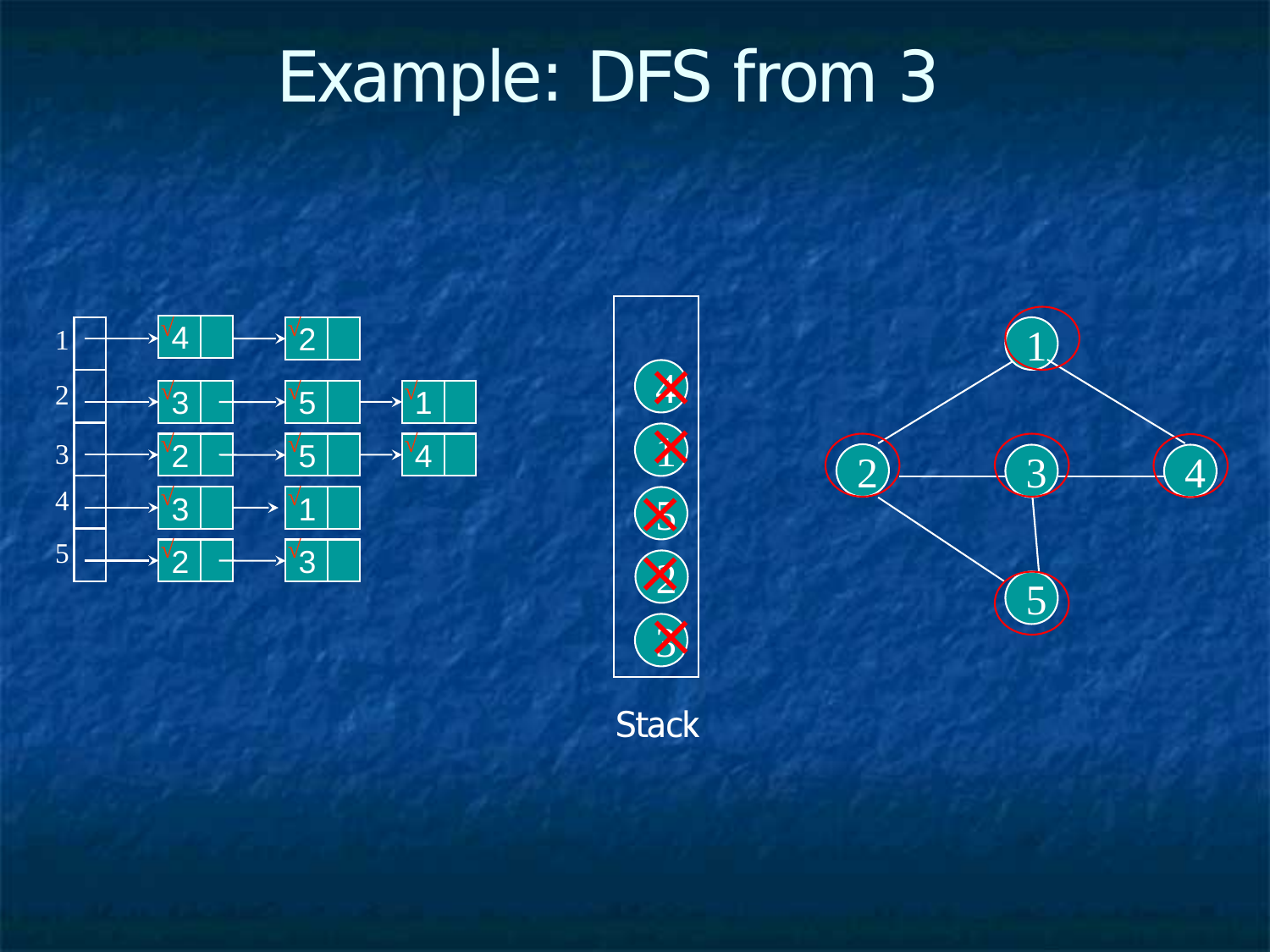

Example: DFS from 3

√
√

1
4

2
1
×
4
√
√
√
2

3
5
1
×
√
√
√

1
3
2
5
4

2
3
4
×
√
√
4

3
1
5
×
√
√
5

2
3
2

5
×
3
Stack